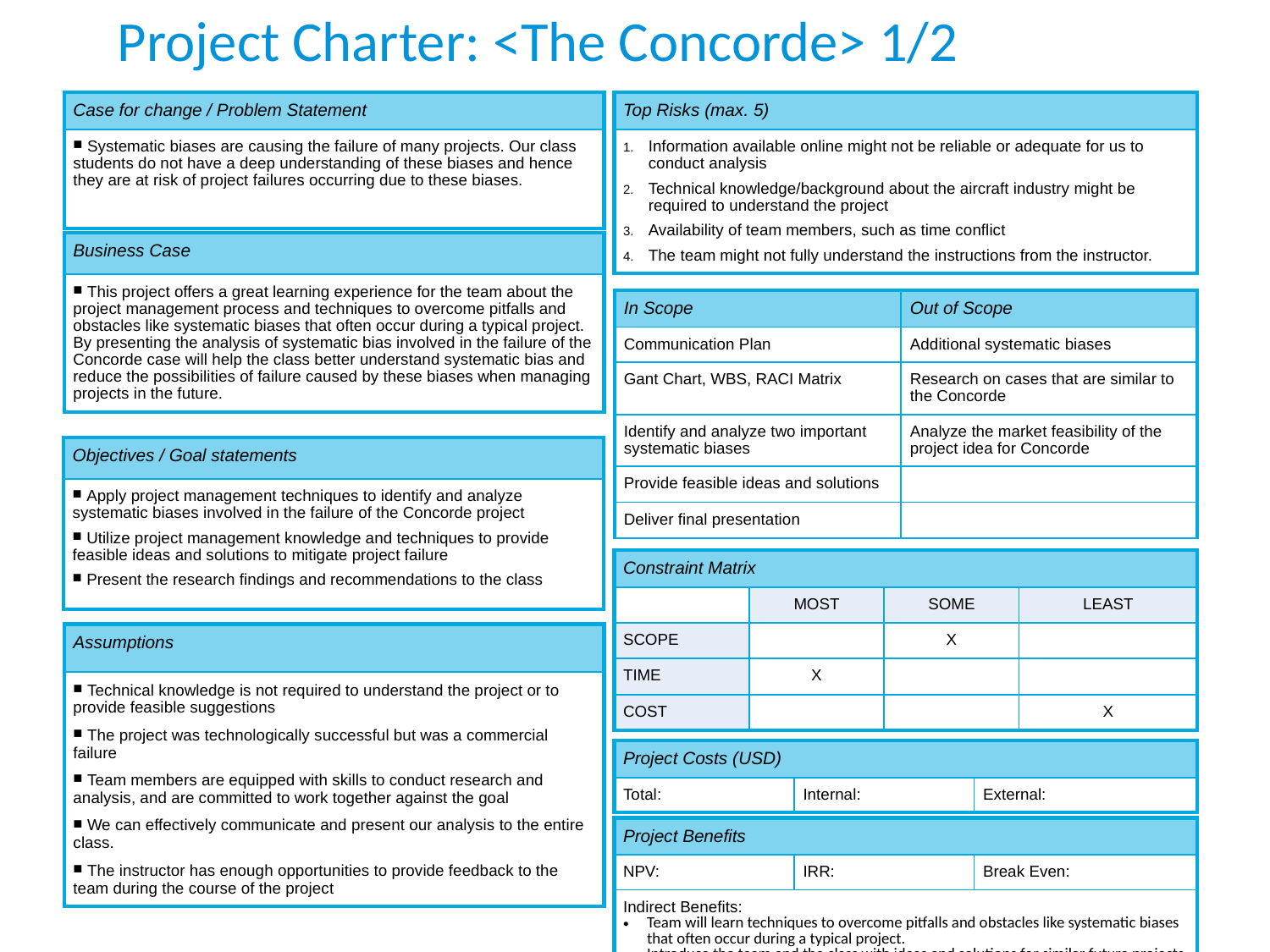

Project Charter: <The Concorde> 1/2
| Case for change / Problem Statement |
| --- |
| Systematic biases are causing the failure of many projects. Our class students do not have a deep understanding of these biases and hence they are at risk of project failures occurring due to these biases. |
| Top Risks (max. 5) |
| --- |
| Information available online might not be reliable or adequate for us to conduct analysis Technical knowledge/background about the aircraft industry might be required to understand the project Availability of team members, such as time conflict The team might not fully understand the instructions from the instructor. |
| Business Case |
| --- |
| This project offers a great learning experience for the team about the project management process and techniques to overcome pitfalls and obstacles like systematic biases that often occur during a typical project. By presenting the analysis of systematic bias involved in the failure of the Concorde case will help the class better understand systematic bias and reduce the possibilities of failure caused by these biases when managing projects in the future. |
| In Scope | Out of Scope |
| --- | --- |
| Communication Plan | Additional systematic biases |
| Gant Chart, WBS, RACI Matrix | Research on cases that are similar to the Concorde |
| Identify and analyze two important systematic biases | Analyze the market feasibility of the project idea for Concorde |
| Provide feasible ideas and solutions |  |
| Deliver final presentation |  |
| Objectives / Goal statements |
| --- |
| Apply project management techniques to identify and analyze systematic biases involved in the failure of the Concorde project Utilize project management knowledge and techniques to provide feasible ideas and solutions to mitigate project failure Present the research findings and recommendations to the class |
| Constraint Matrix |  |  |  |
| --- | --- | --- | --- |
|  | MOST | SOME | LEAST |
| SCOPE |  | X |  |
| TIME | X |  |  |
| COST |  |  | X |
| Assumptions |
| --- |
| Technical knowledge is not required to understand the project or to provide feasible suggestions The project was technologically successful but was a commercial failure Team members are equipped with skills to conduct research and analysis, and are committed to work together against the goal We can effectively communicate and present our analysis to the entire class. The instructor has enough opportunities to provide feedback to the team during the course of the project |
| Project Costs (USD) |  |  |
| --- | --- | --- |
| Total: | Internal: | External: |
| Project Benefits |  |  |
| --- | --- | --- |
| NPV: | IRR: | Break Even: |
| Indirect Benefits: Team will learn techniques to overcome pitfalls and obstacles like systematic biases that often occur during a typical project. Introduce the team and the class with ideas and solutions for similar future projects The Intro class will have a better understanding on systematic biases We could potentially provide our advice and ideas to the companies. It will enhance our abilities to deal with similar business cases in the future, which may contribute to our own career |  |  |